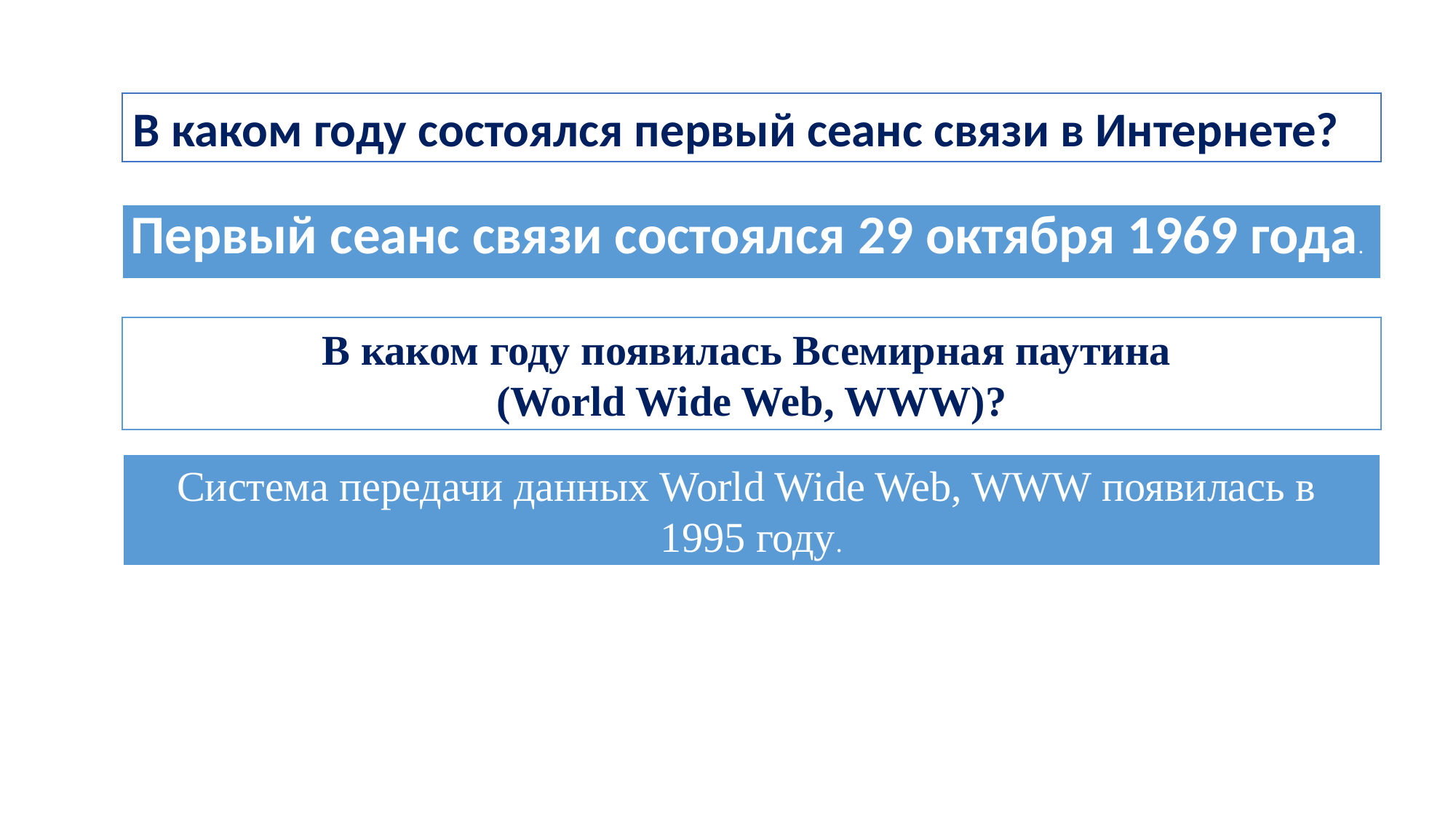

В каком году состоялся первый сеанс связи в Интернете?
| Первый сеанс связи состоялся 29 октября 1969 года. |
| --- |
В каком году появилась Всемирная паутина
(World Wide Web, WWW)?
Система передачи данных World Wide Web, WWW появилась в
1995 году.